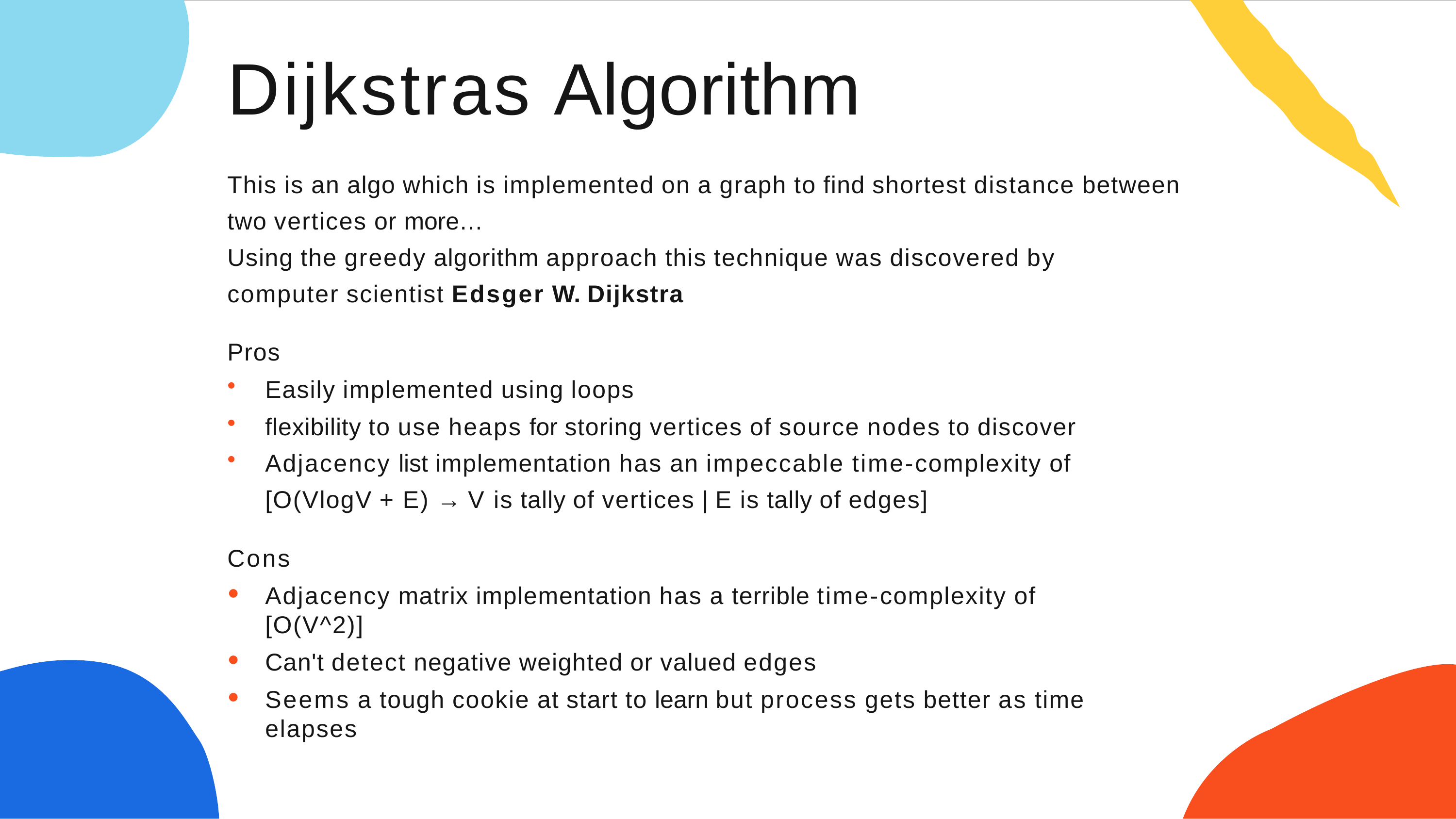

# Dijkstras Algorithm
This is an algo which is implemented on a graph to find shortest distance between two vertices or more…
Using the greedy algorithm approach this technique was discovered by computer scientist Edsger W. Dijkstra

Pros
Easily implemented using loops
flexibility to use heaps for storing vertices of source nodes to discover
Adjacency list implementation has an impeccable time-complexity of [O(VlogV + E) → V is tally of vertices | E is tally of edges]

Cons
Adjacency matrix implementation has a terrible time-complexity of [O(V^2)]
Can't detect negative weighted or valued edges
Seems a tough cookie at start to learn but process gets better as time elapses